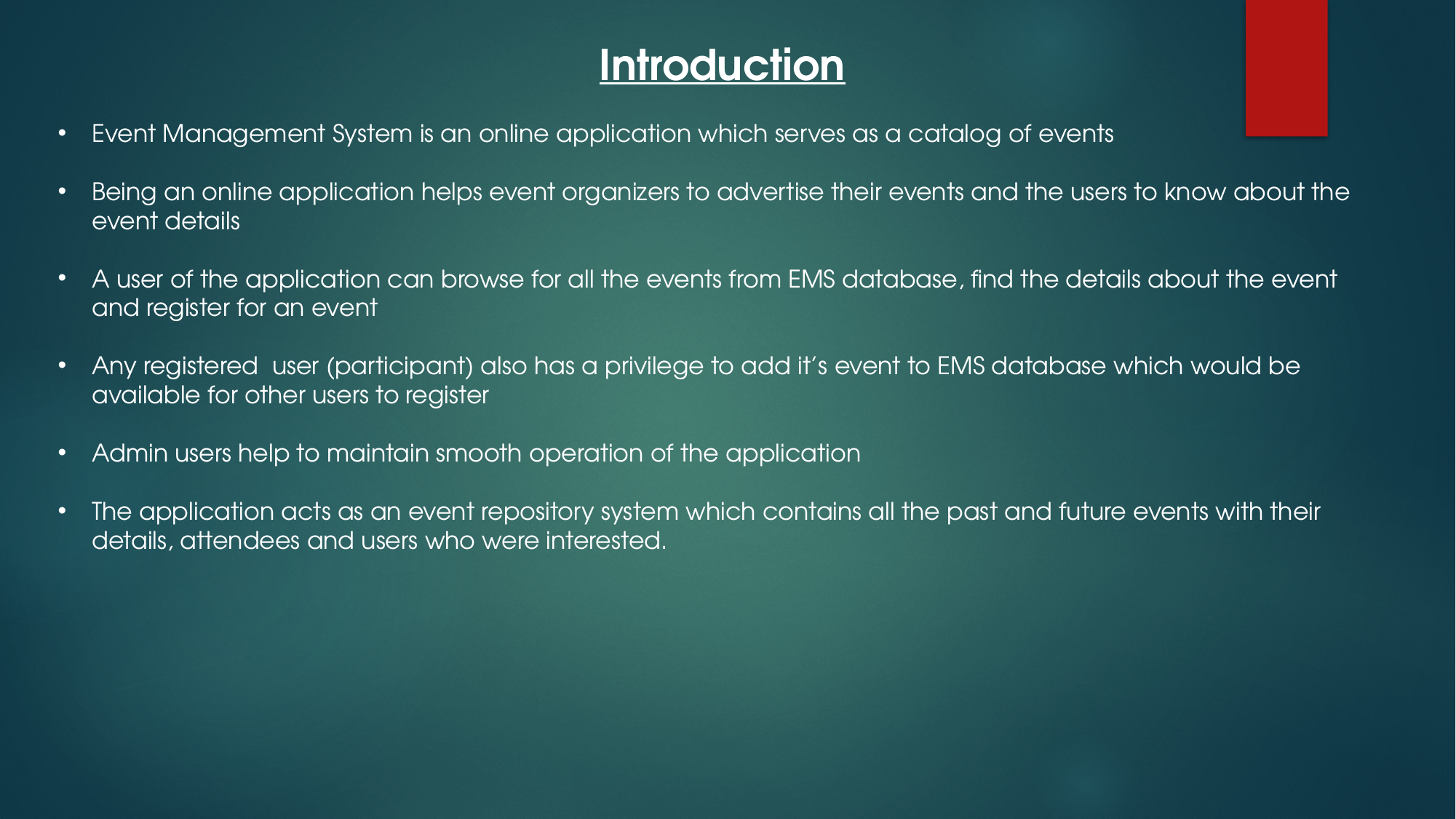

Introduction

Event Management System is an online application which serves as a catalog of events

Being an online application helps event organizers to advertise their events and the users to know about the event details

A user of the application can browse for all the events from EMS database, find the details about the event and register for an event

Any registered  user (participant) also has a privilege to add it’s event to EMS database which would be available for other users to register

Admin users help to maintain smooth operation of the application

The application acts as an event repository system which contains all the past and future events with their details, attendees and users who were interested.